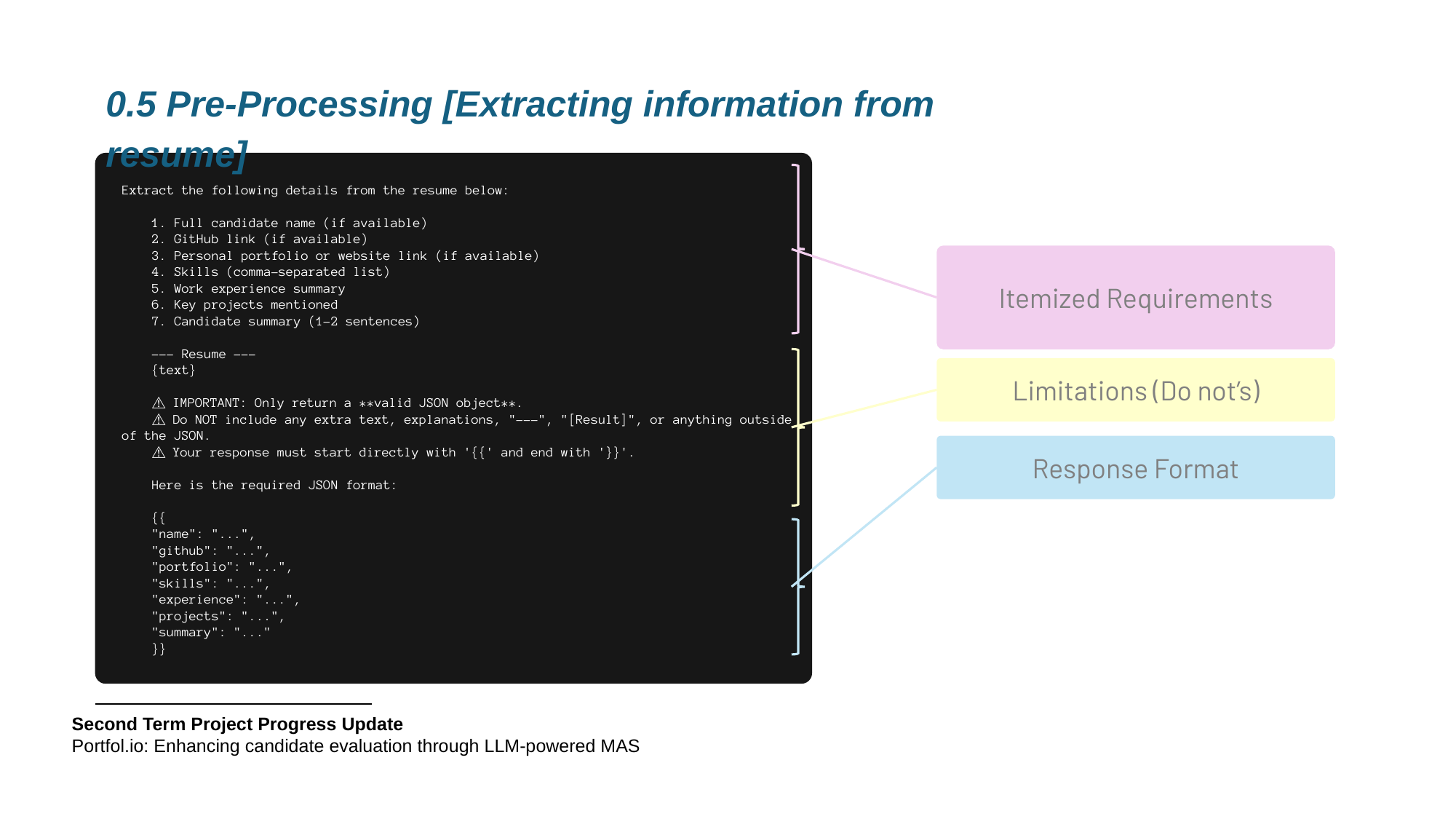

0.5 Pre-Processing [Extracting information from resume]
Extract the following details from the resume below:

    1. Full candidate name (if available)
    2. GitHub link (if available)
    3. Personal portfolio or website link (if available)
    4. Skills (comma-separated list)
    5. Work experience summary
    6. Key projects mentioned
    7. Candidate summary (1-2 sentences)

    --- Resume ---
    {text}

    ⚠️ IMPORTANT: Only return a **valid JSON object**.
    ⚠️ Do NOT include any extra text, explanations, "---", "[Result]", or anything outside of the JSON.
    ⚠️ Your response must start directly with '{{' and end with '}}'.

    Here is the required JSON format:

    {{
    "name": "...",
    "github": "...",
    "portfolio": "...",
    "skills": "...",
    "experience": "...",
    "projects": "...",
    "summary": "..."
    }}

Itemized Requirements

Limitations (Do not’s)
Response Format

Second Term Project Progress Update
Portfol.io: Enhancing candidate evaluation through LLM-powered MAS